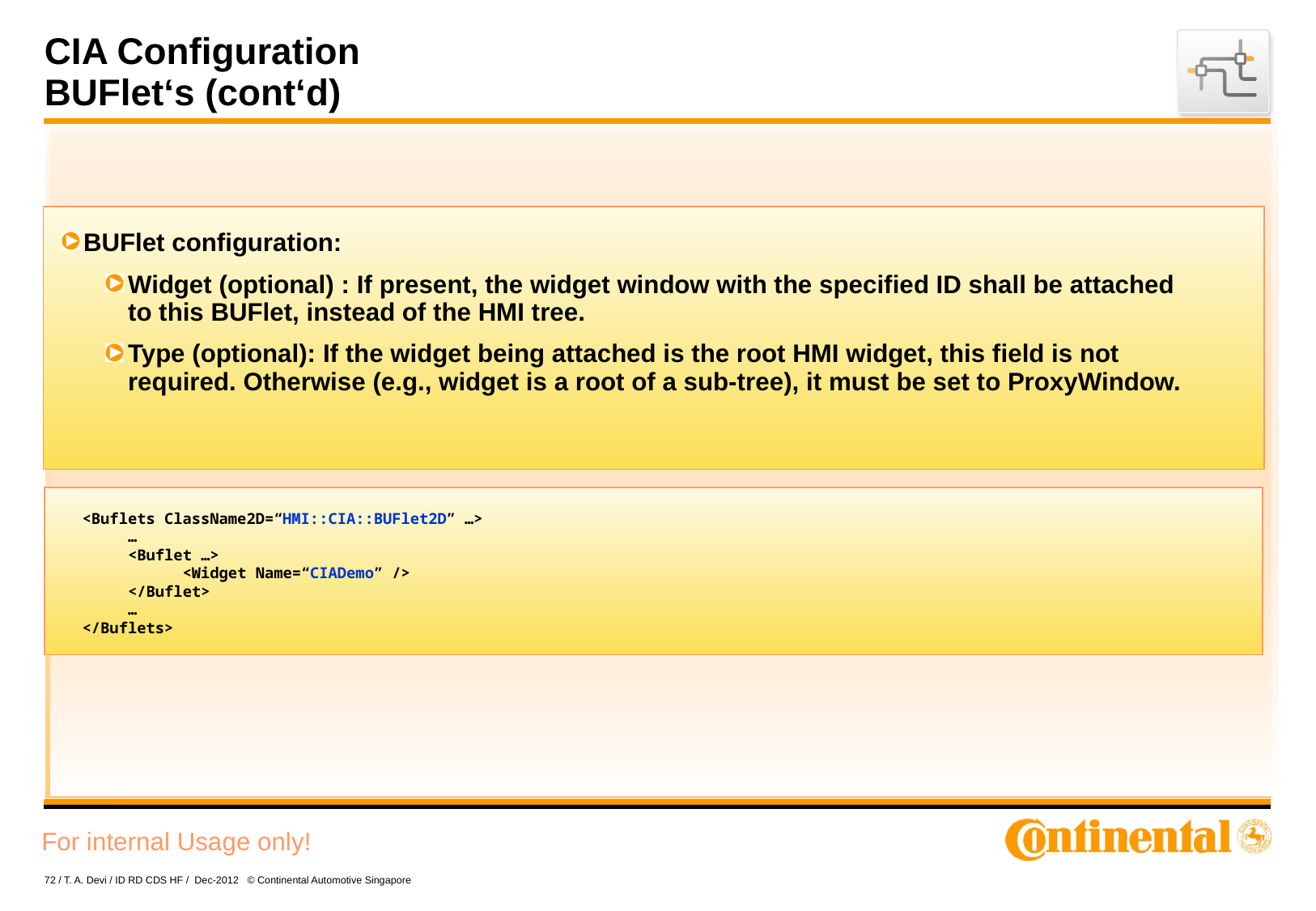

# CIA Configuration BUFlet‘s (cont‘d)

BUFlet configuration:
Widget (optional) : If present, the widget window with the specified ID shall be attached to this BUFlet, instead of the HMI tree.
Type (optional): If the widget being attached is the root HMI widget, this field is not required. Otherwise (e.g., widget is a root of a sub-tree), it must be set to ProxyWindow.

<Buflets ClassName2D=“HMI::CIA::BUFlet2D” …>
     …
     <Buflet …>
           <Widget Name=“CIADemo” />
     </Buflet>
     …
</Buflets>
72 / T. A. Devi / ID RD CDS HF /  Dec-2012   © Continental Automotive Singapore